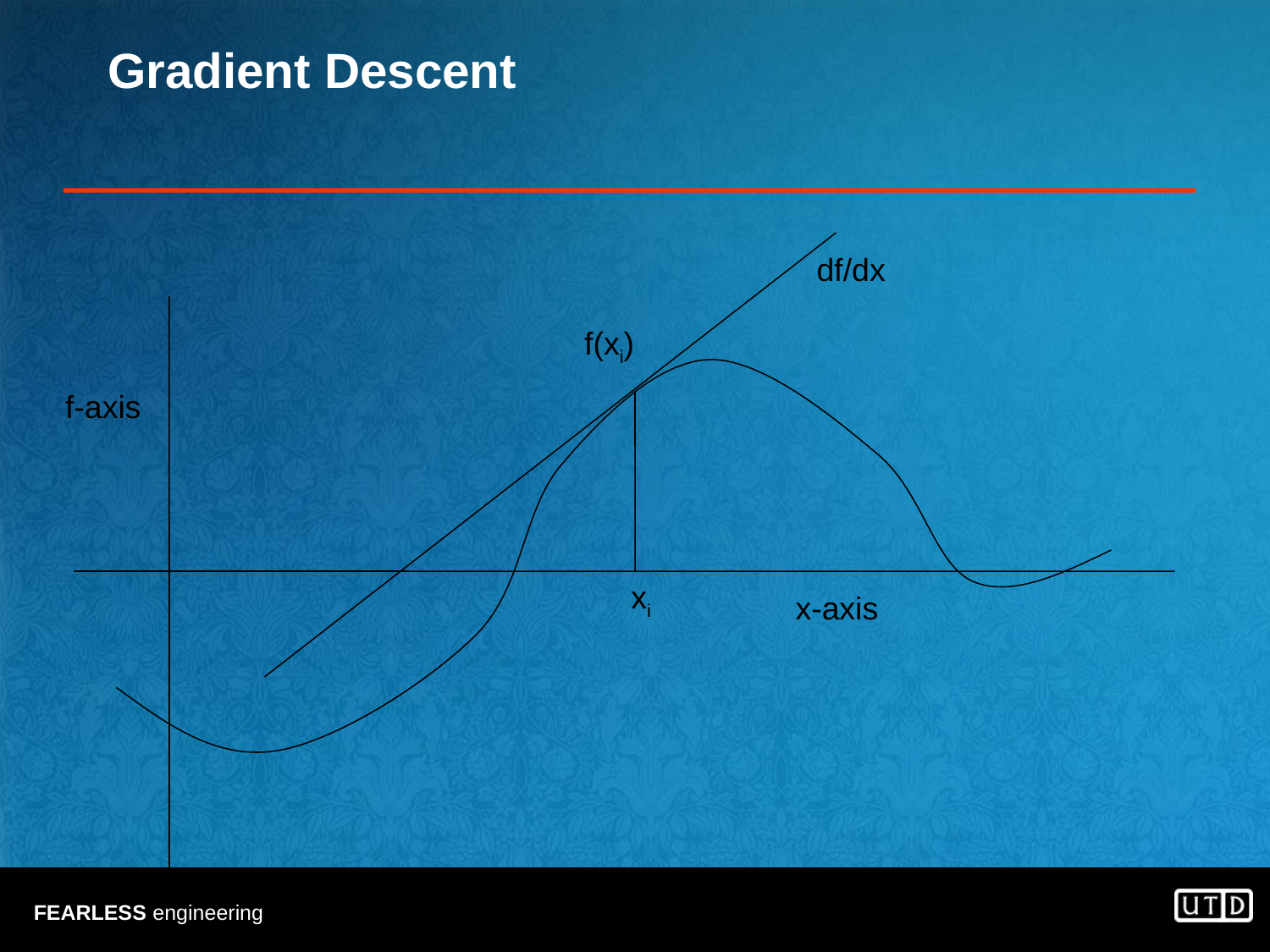

# Gradient Descent

df/dx

f(xi)

f-axis

xi
x-axis